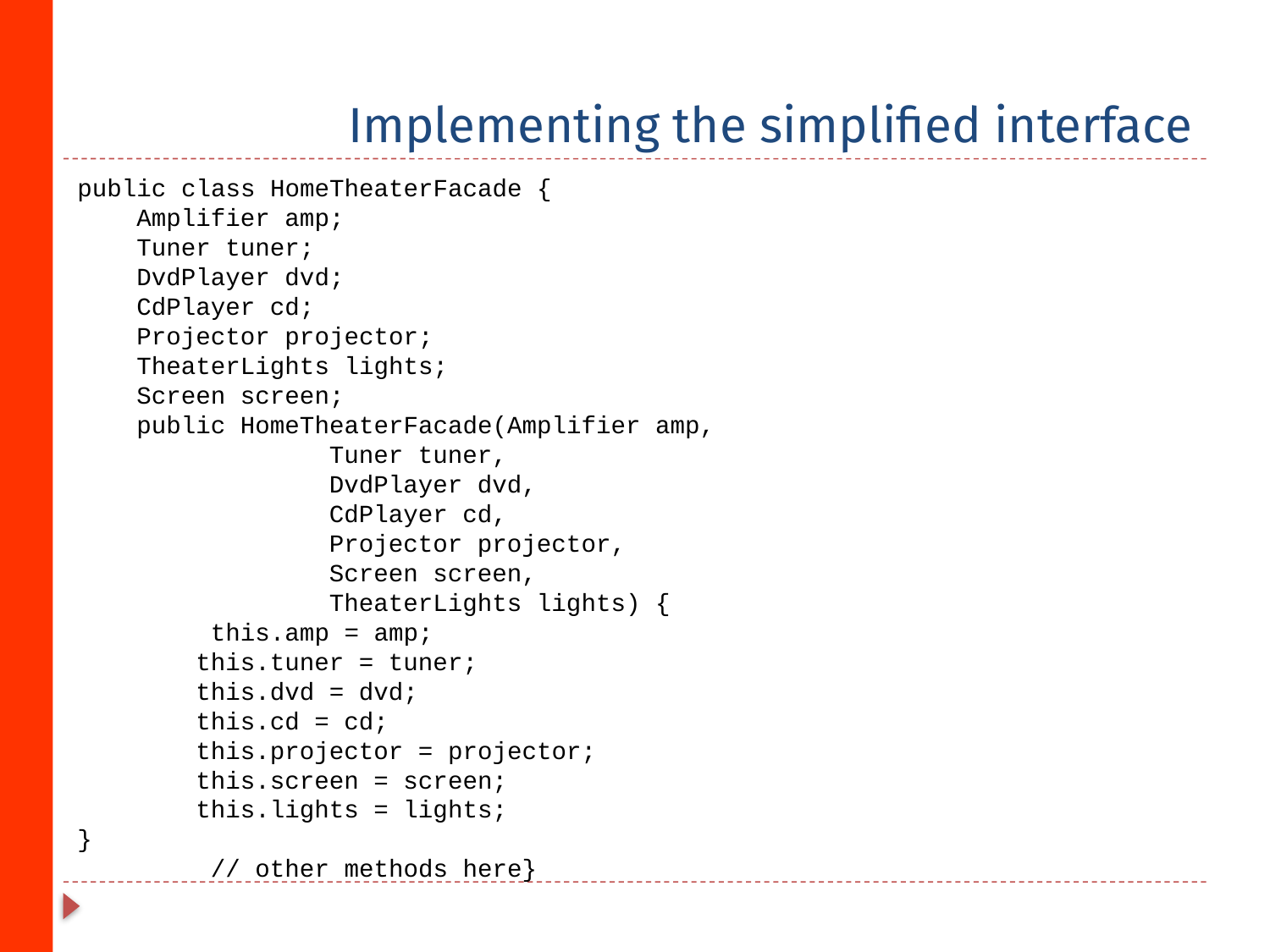

# Implementing the simplified interface
public class HomeTheaterFacade {
    Amplifier amp;
    Tuner tuner;
    DvdPlayer dvd;
    CdPlayer cd;
    Projector projector;
    TheaterLights lights;
    Screen screen;
    public HomeTheaterFacade(Amplifier amp,
                 Tuner tuner,
                 DvdPlayer dvd,
                 CdPlayer cd,
                 Projector projector,
                 Screen screen,
                 TheaterLights lights) {
         this.amp = amp;
        this.tuner = tuner;
        this.dvd = dvd;
        this.cd = cd;
        this.projector = projector;
        this.screen = screen;
        this.lights = lights;
}
         // other methods here}